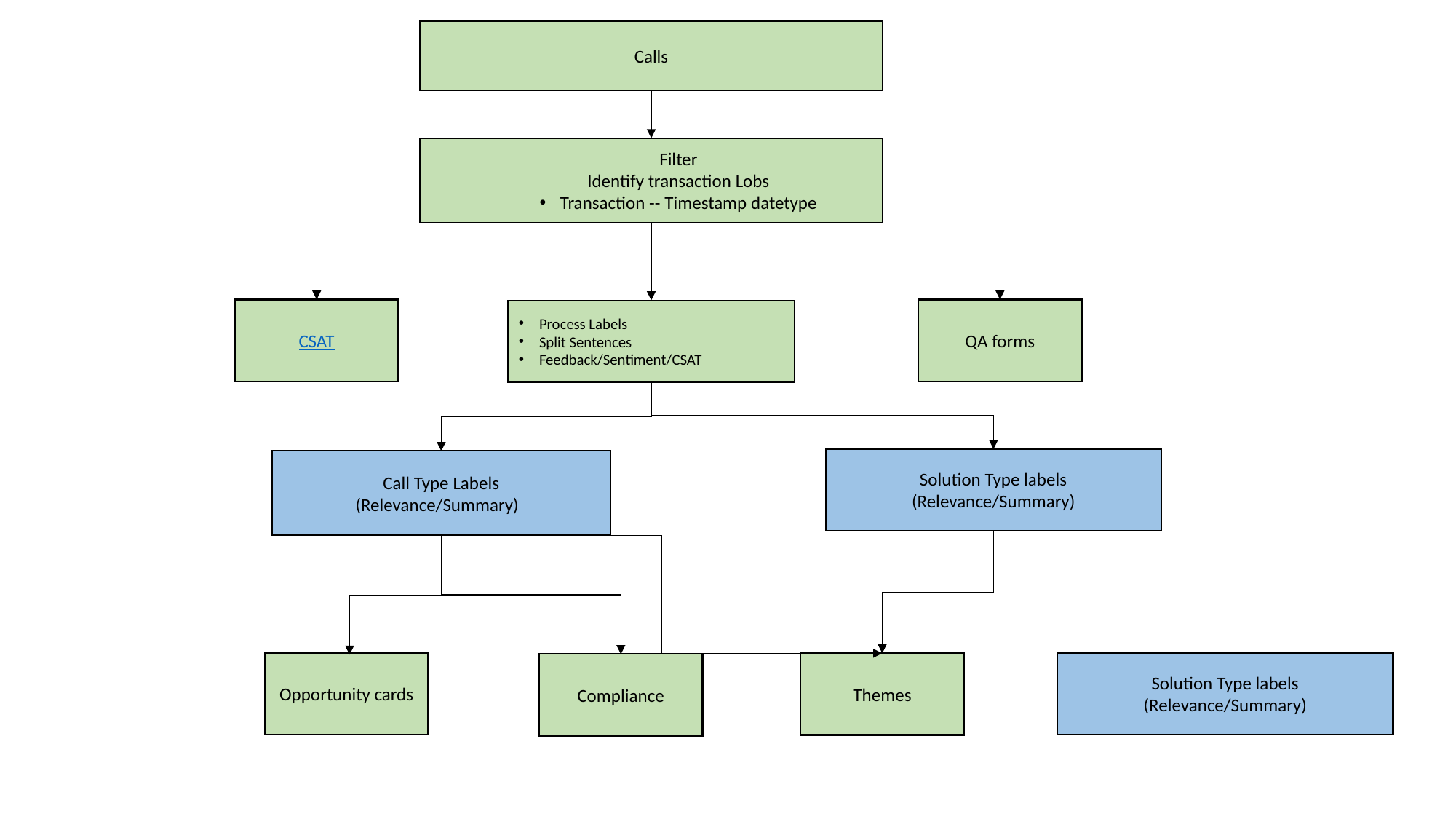

Calls
Filter
Identify transaction Lobs
Transaction -- Timestamp datetype
CSAT
QA forms
Process Labels
Split Sentences
Feedback/Sentiment/CSAT

Solution Type labels
(Relevance/Summary)

Call Type Labels
(Relevance/Summary)

Solution Type labels
(Relevance/Summary)

Opportunity cards
Themes
Compliance